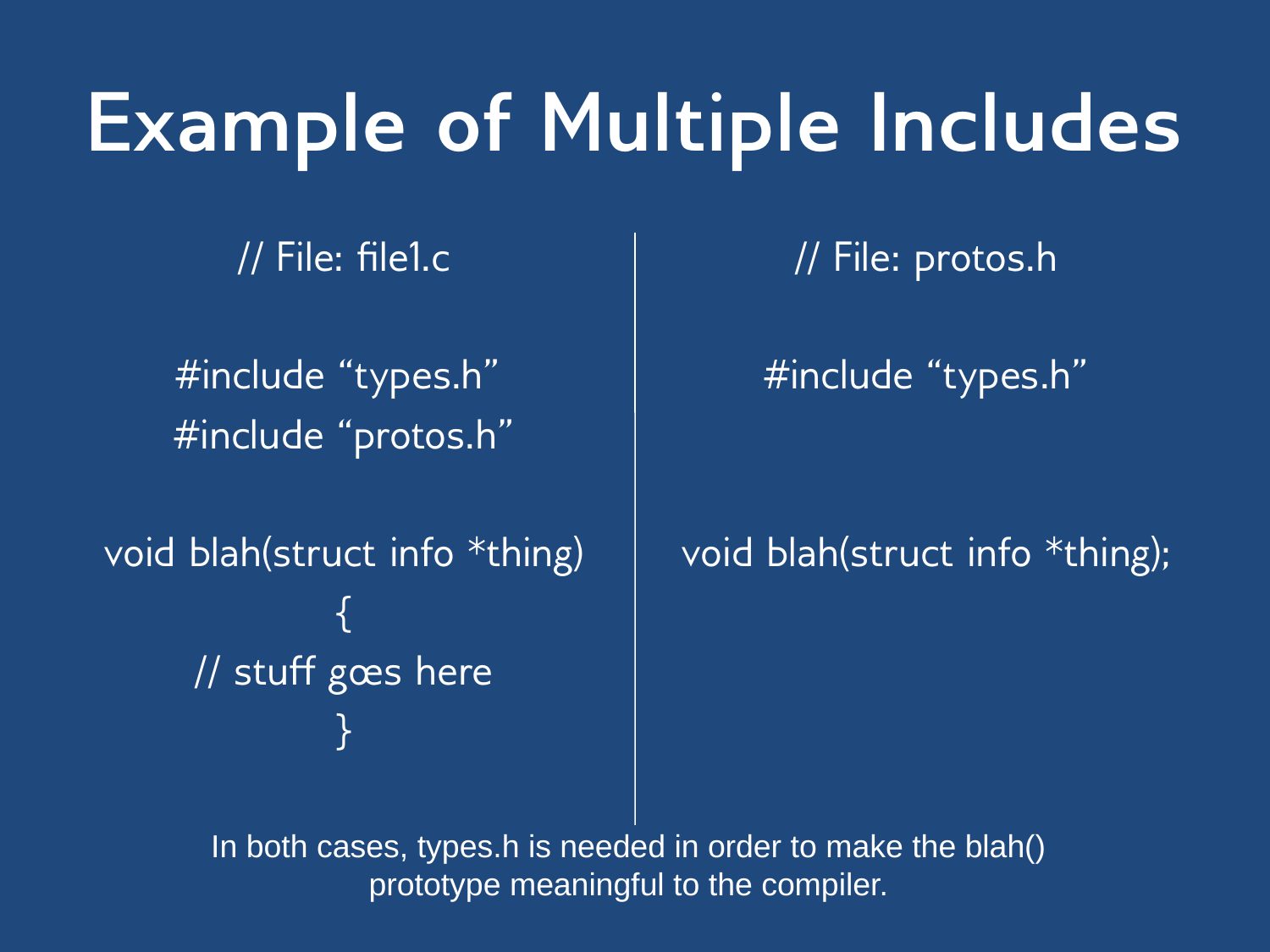

# Example of Multiple Includes
// File: file1.c

#include “types.h”
#include “protos.h”

void blah(struct info *thing)
{
// stuff goes here
}
// File: protos.h

#include “types.h”

void blah(struct info *thing);

In both cases, types.h is needed in order to make the blah() prototype meaningful to the compiler.